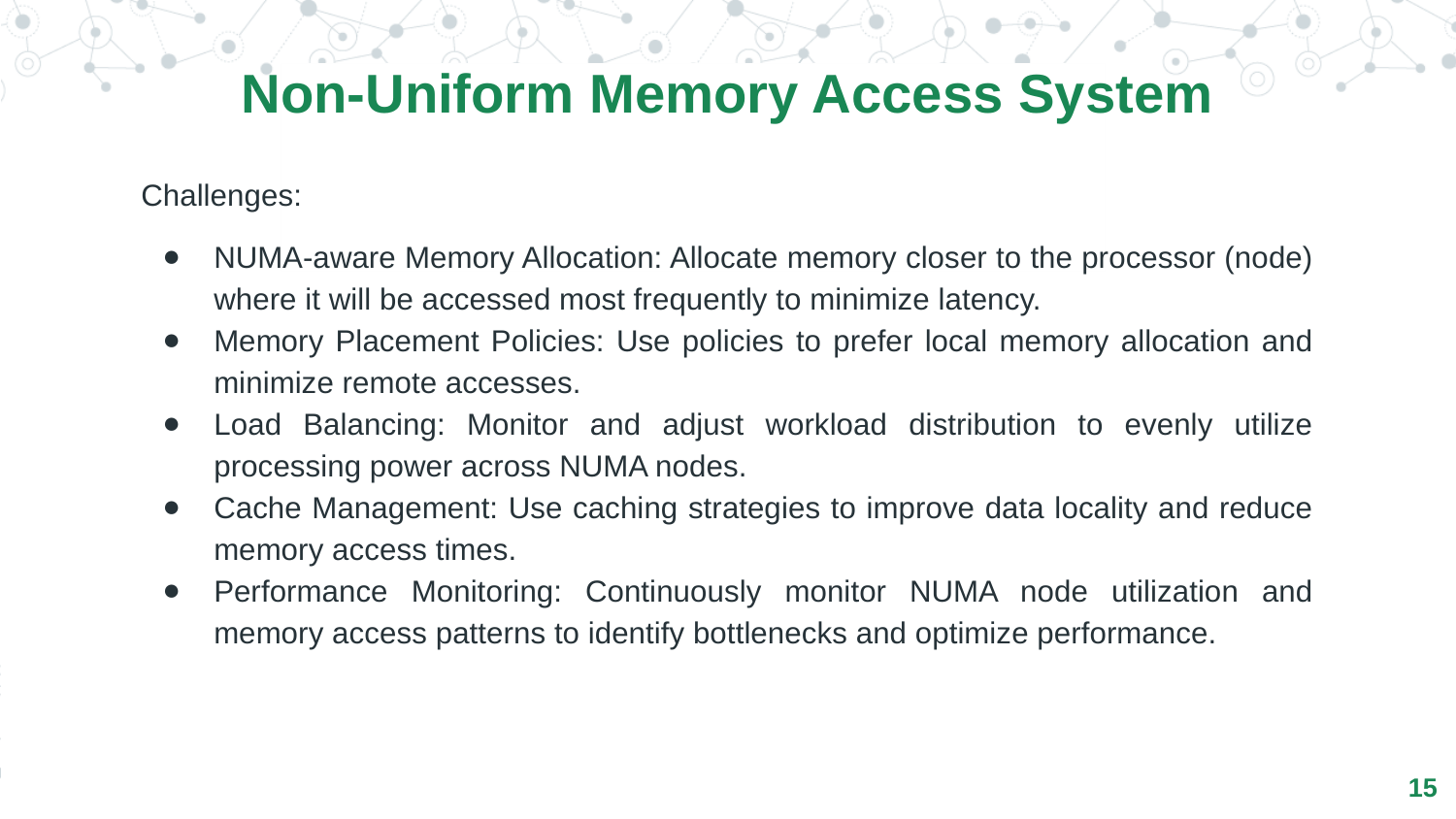

Non-Uniform Memory Access System

Challenges:
NUMA-aware Memory Allocation: Allocate memory closer to the processor (node) where it will be accessed most frequently to minimize latency.
Memory Placement Policies: Use policies to prefer local memory allocation and minimize remote accesses.
Load Balancing: Monitor and adjust workload distribution to evenly utilize processing power across NUMA nodes.
Cache Management: Use caching strategies to improve data locality and reduce memory access times.
Performance Monitoring: Continuously monitor NUMA node utilization and memory access patterns to identify bottlenecks and optimize performance.
15